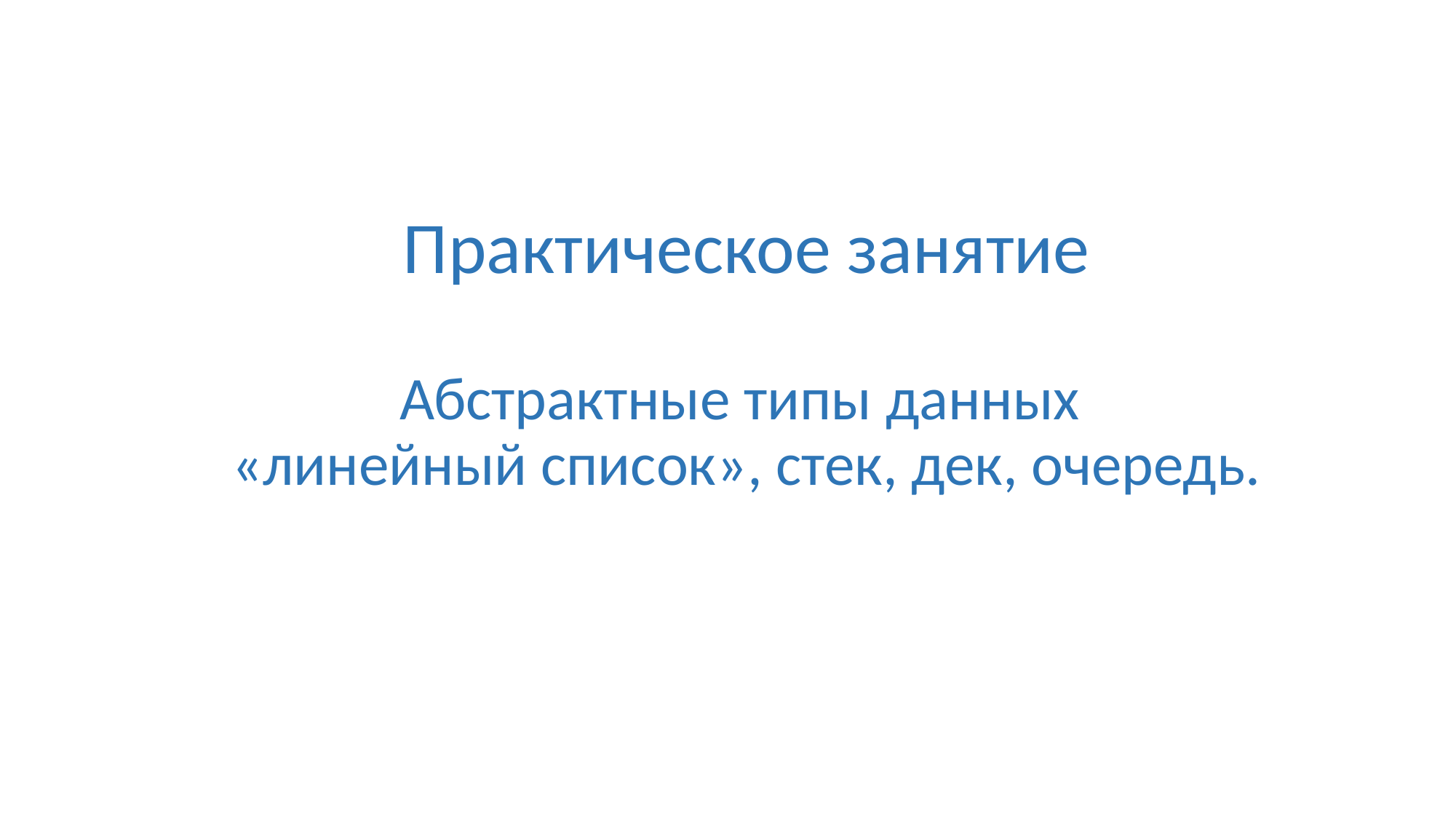

Практическое занятие
Абстрактные типы данных
«линейный список», стек, дек, очередь.